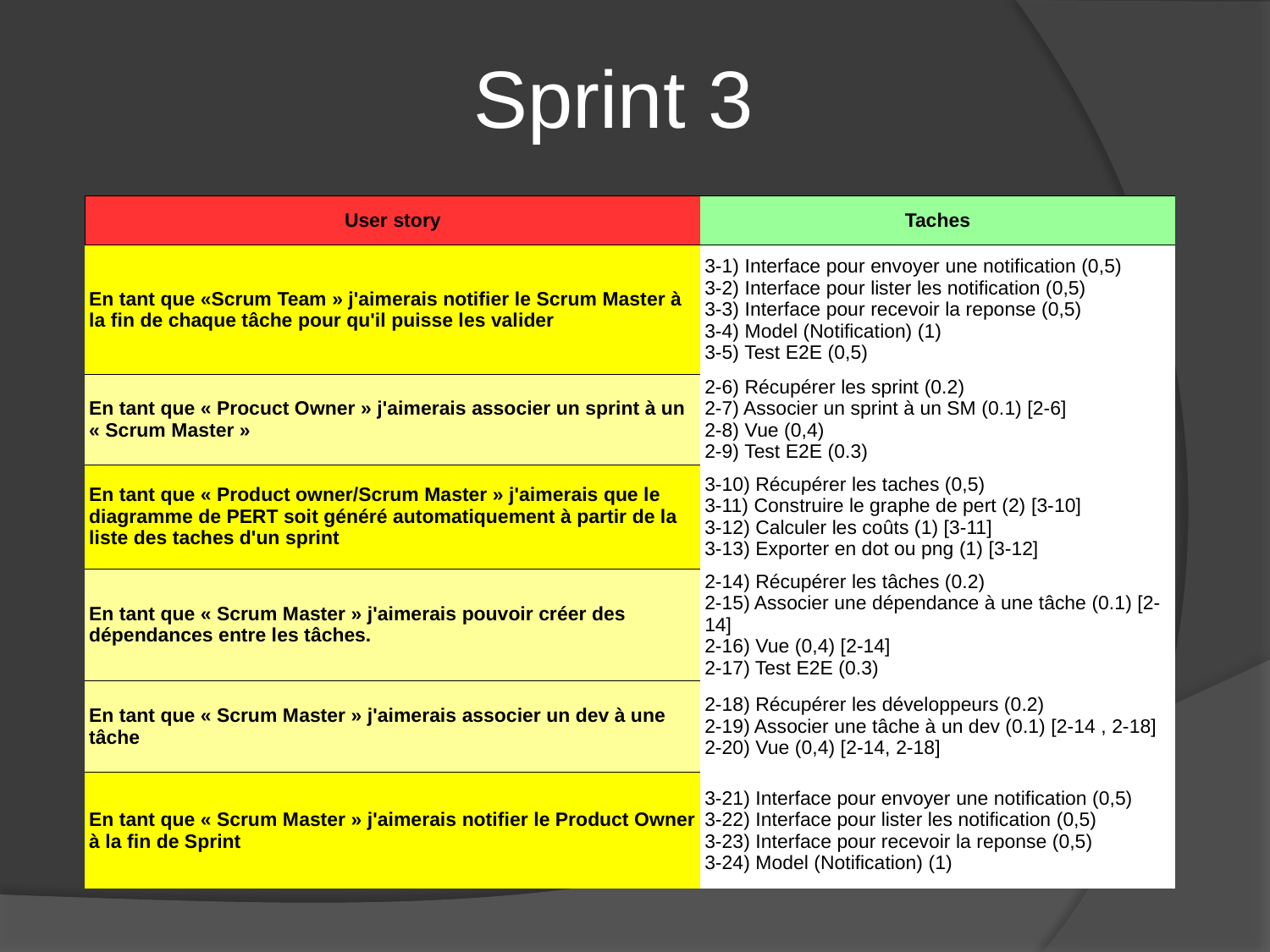

# Sprint 3
| User story | Taches |
| --- | --- |
| En tant que «Scrum Team » j'aimerais notifier le Scrum Master à la fin de chaque tâche pour qu'il puisse les valider | 3-1) Interface pour envoyer une notification (0,5) 3-2) Interface pour lister les notification (0,5) 3-3) Interface pour recevoir la reponse (0,5) 3-4) Model (Notification) (1) 3-5) Test E2E (0,5) |
| En tant que « Procuct Owner » j'aimerais associer un sprint à un « Scrum Master » | 2-6) Récupérer les sprint (0.2) 2-7) Associer un sprint à un SM (0.1) [2-6] 2-8) Vue (0,4) 2-9) Test E2E (0.3) |
| En tant que « Product owner/Scrum Master » j'aimerais que le diagramme de PERT soit généré automatiquement à partir de la liste des taches d'un sprint | 3-10) Récupérer les taches (0,5) 3-11) Construire le graphe de pert (2) [3-10] 3-12) Calculer les coûts (1) [3-11] 3-13) Exporter en dot ou png (1) [3-12] |
| En tant que « Scrum Master » j'aimerais pouvoir créer des dépendances entre les tâches. | 2-14) Récupérer les tâches (0.2) 2-15) Associer une dépendance à une tâche (0.1) [2-14] 2-16) Vue (0,4) [2-14] 2-17) Test E2E (0.3) |
| En tant que « Scrum Master » j'aimerais associer un dev à une tâche | 2-18) Récupérer les développeurs (0.2) 2-19) Associer une tâche à un dev (0.1) [2-14 , 2-18] 2-20) Vue (0,4) [2-14, 2-18] |
| En tant que « Scrum Master » j'aimerais notifier le Product Owner à la fin de Sprint | 3-21) Interface pour envoyer une notification (0,5) 3-22) Interface pour lister les notification (0,5) 3-23) Interface pour recevoir la reponse (0,5) 3-24) Model (Notification) (1) |